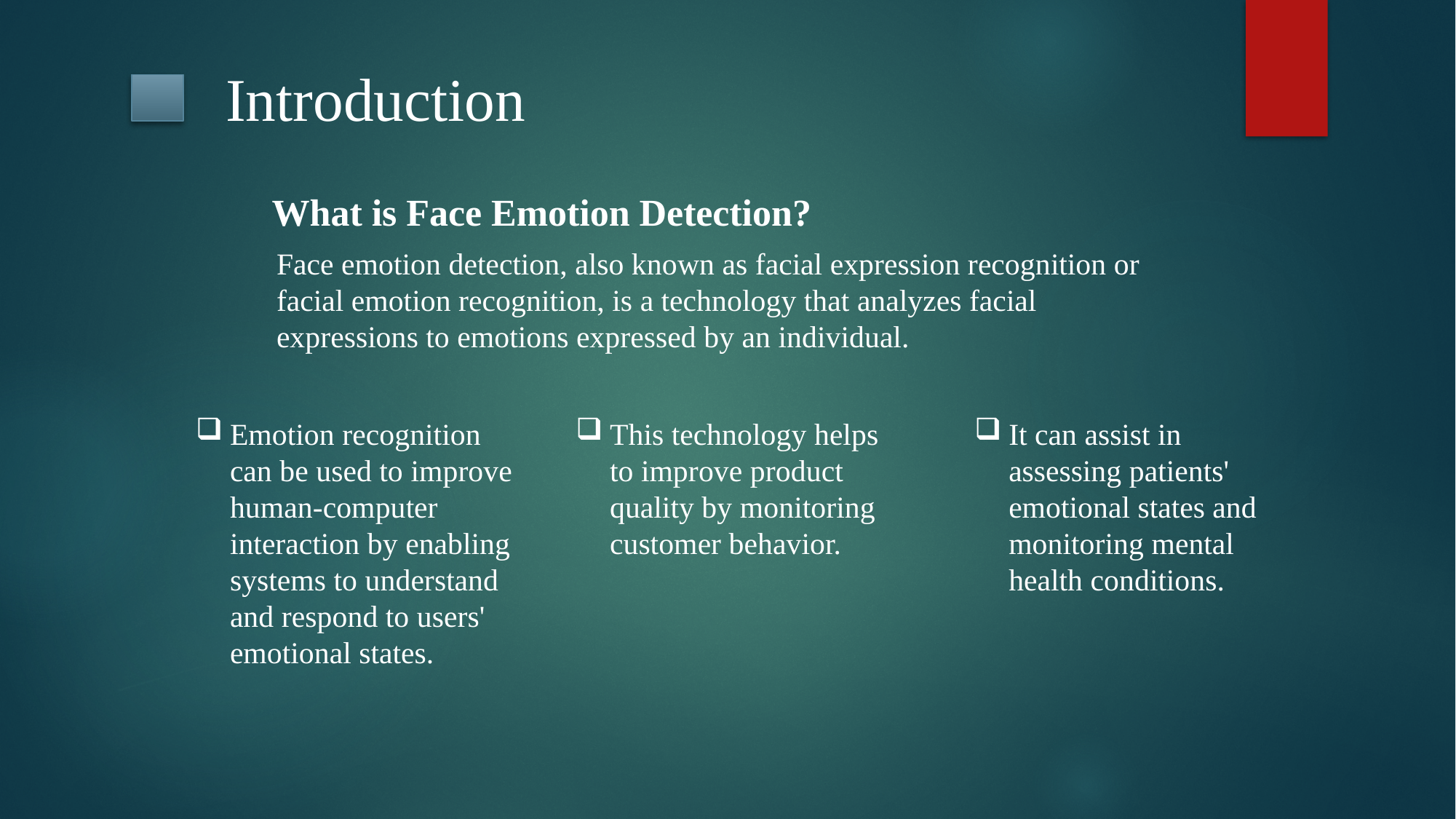

Introduction

     What is Face Emotion Detection?
Face emotion detection, also known as facial expression recognition or facial emotion recognition, is a technology that analyzes facial expressions to emotions expressed by an individual.

Emotion recognition can be used to improve human-computer interaction by enabling systems to understand and respond to users' emotional states.
This technology helps to improve product quality by monitoring customer behavior.

It can assist in assessing patients' emotional states and monitoring mental health conditions.